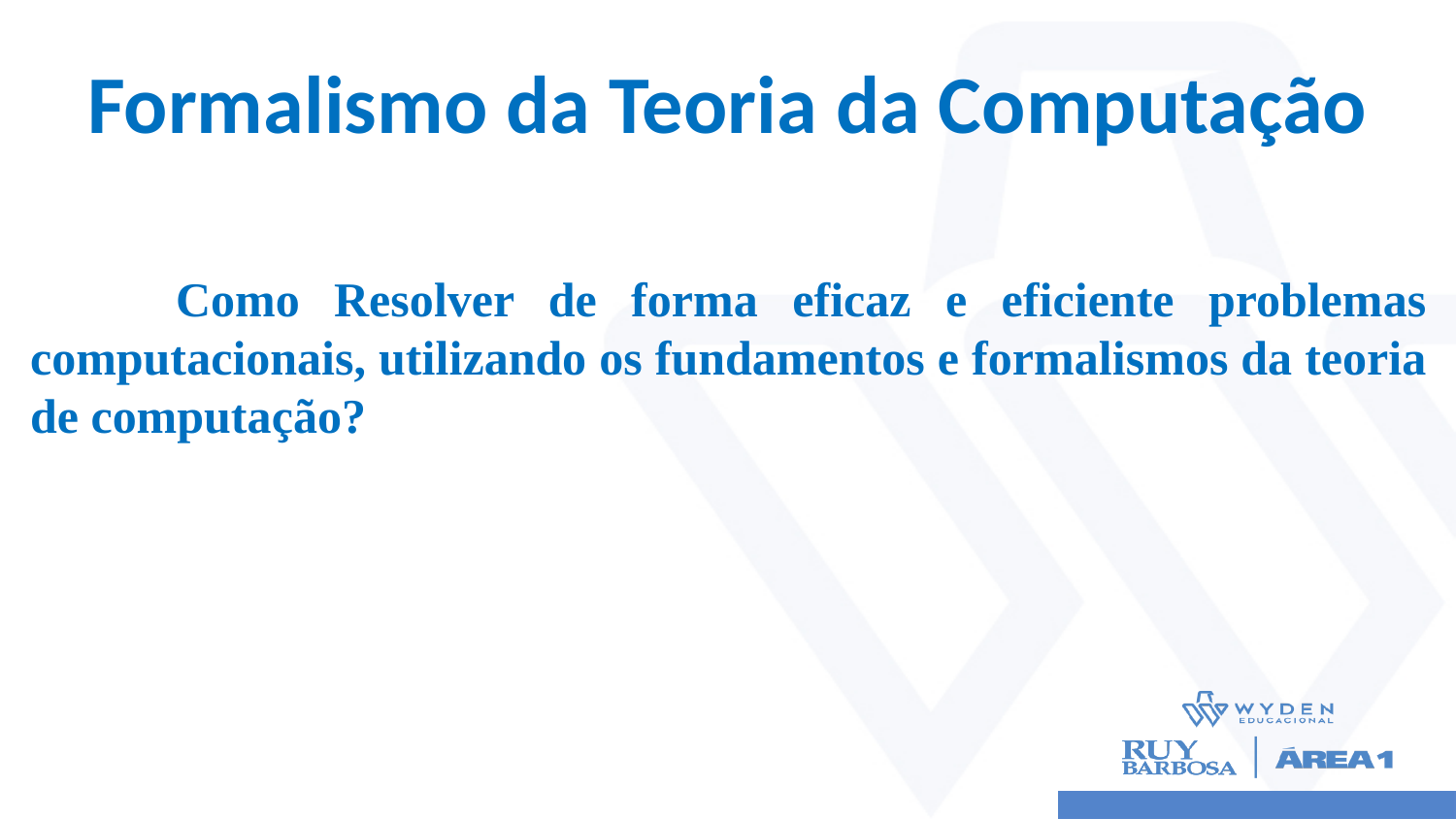

# Formalismo da Teoria da Computação

	Como Resolver de forma eficaz e eficiente problemas computacionais, utilizando os fundamentos e formalismos da teoria de computação?